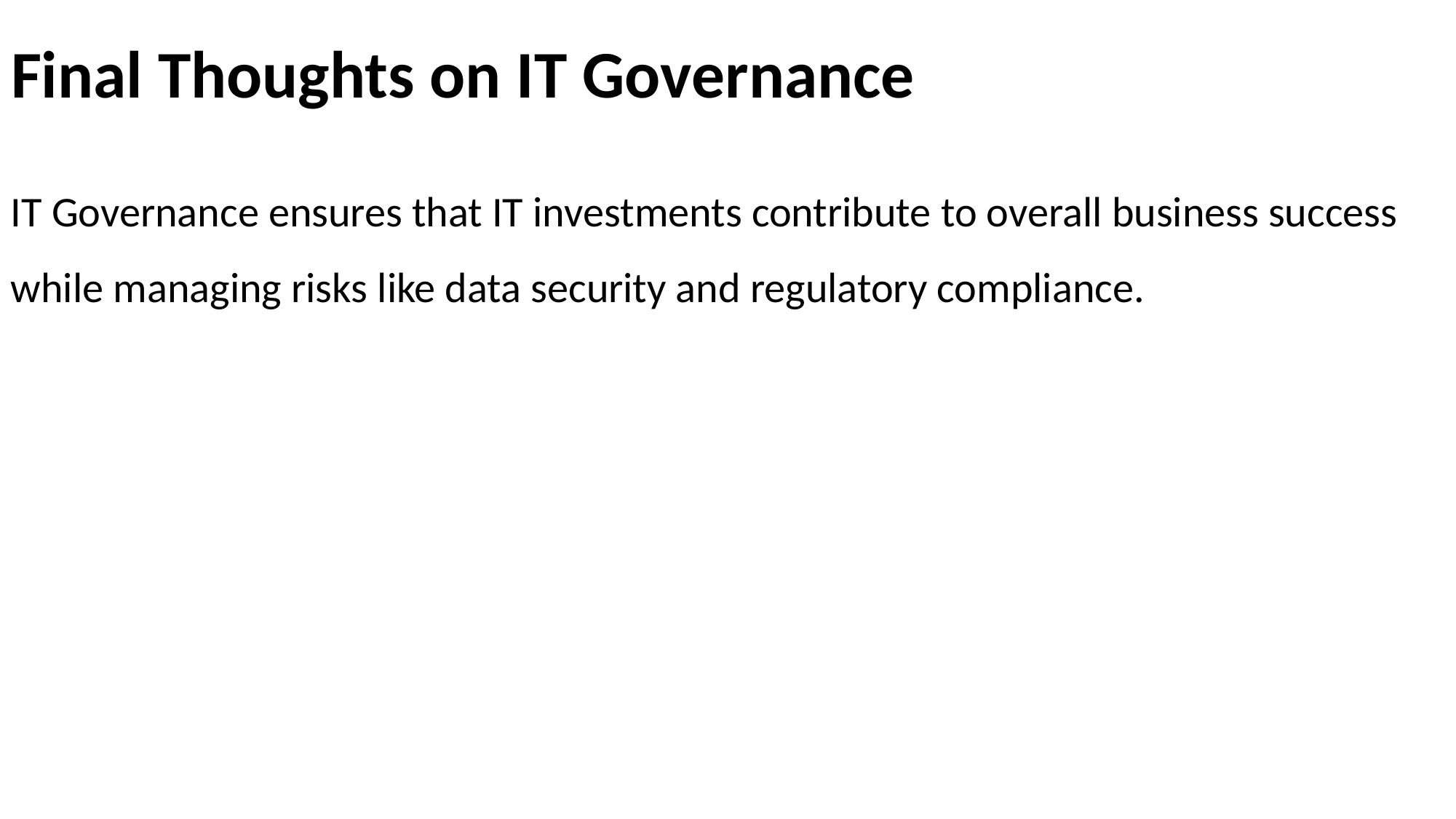

# Final Thoughts on IT Governance
IT Governance ensures that IT investments contribute to overall business success while managing risks like data security and regulatory compliance.